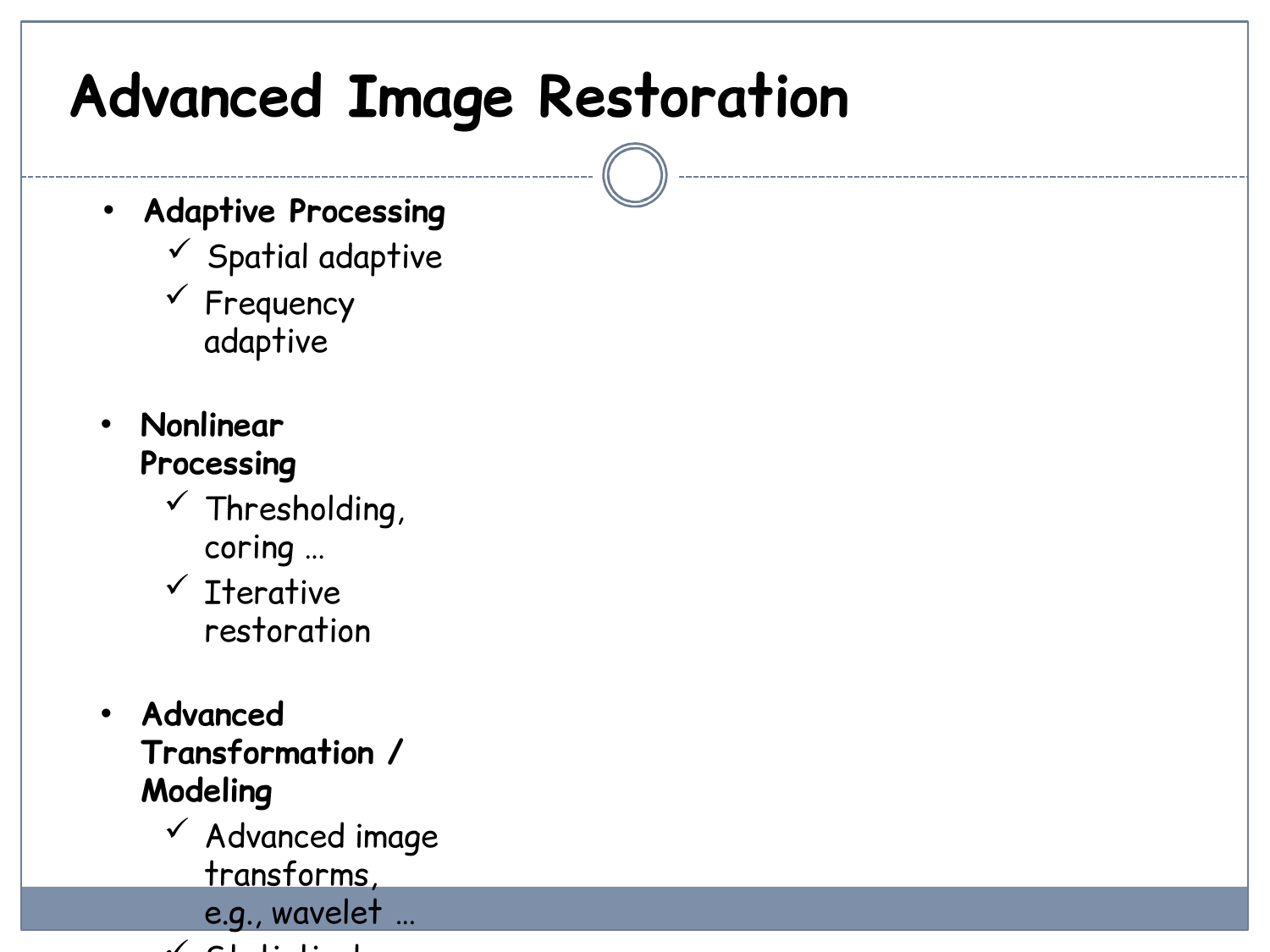

# Advanced Image Restoration

Adaptive Processing
Spatial adaptive
Frequency adaptive

Nonlinear Processing
Thresholding, coring …
Iterative restoration

Advanced Transformation / Modeling
Advanced image transforms, e.g., wavelet …
Statistical image modeling

Blind Deblurring	or Deconvolution